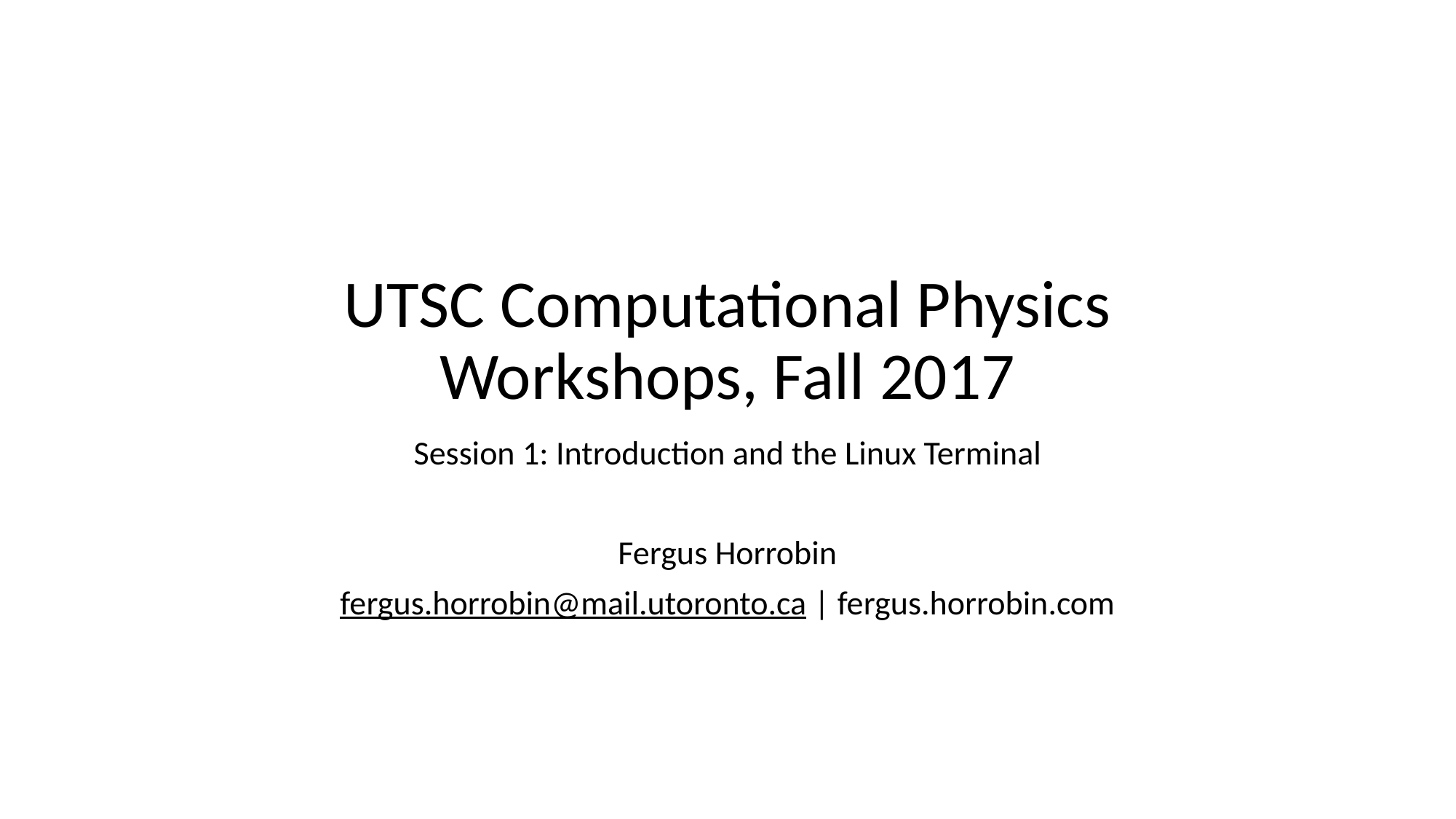

# UTSC Computational Physics Workshops, Fall 2017
Session 1: Introduction and the Linux Terminal

Fergus Horrobin
fergus.horrobin@mail.utoronto.ca | fergus.horrobin.com